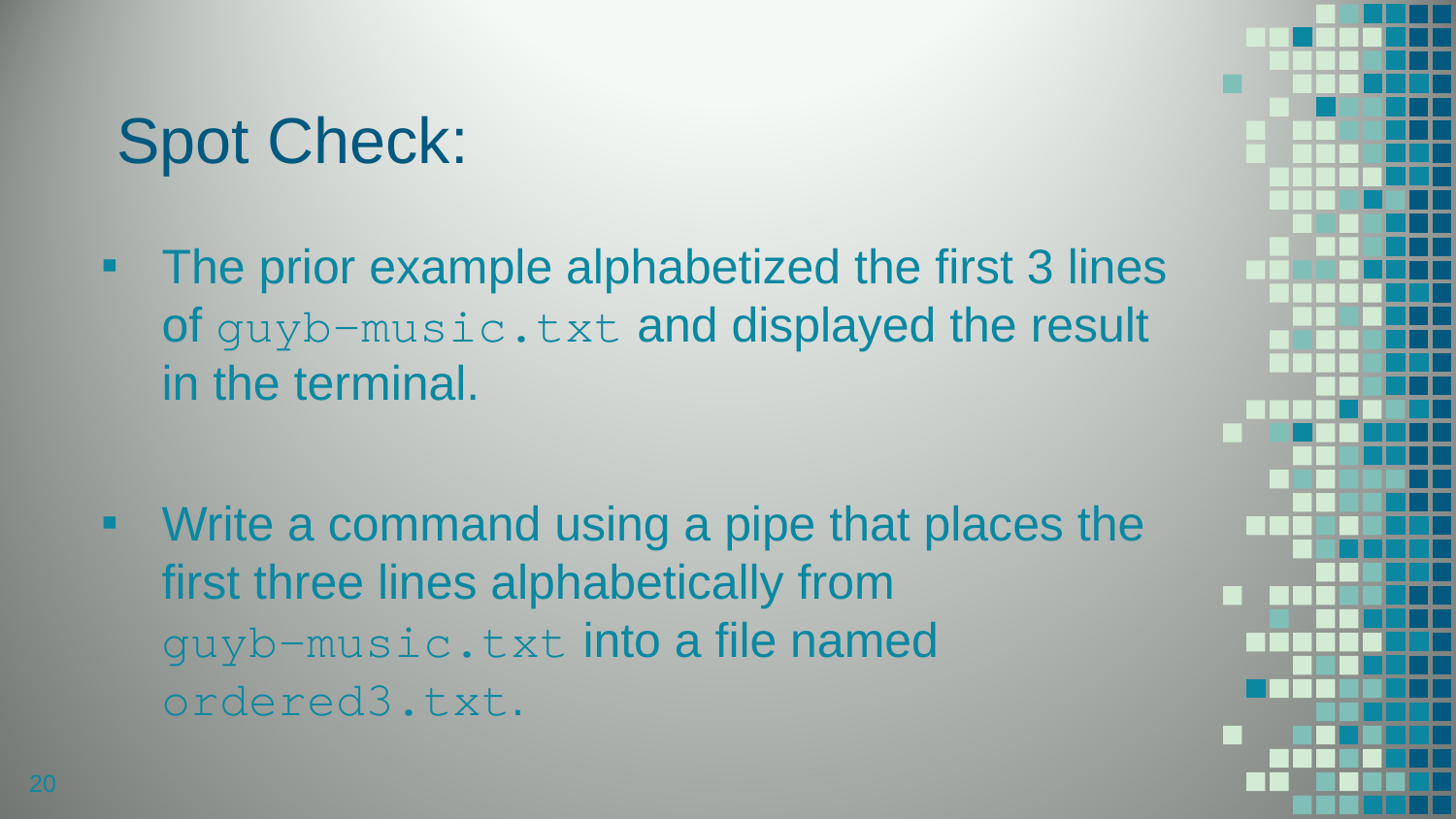

# Spot Check:
The prior example alphabetized the first 3 lines of guyb-music.txt and displayed the result in the terminal.

Write a command using a pipe that places the first three lines alphabetically from
guyb-music.txt into a file named ordered3.txt.
20